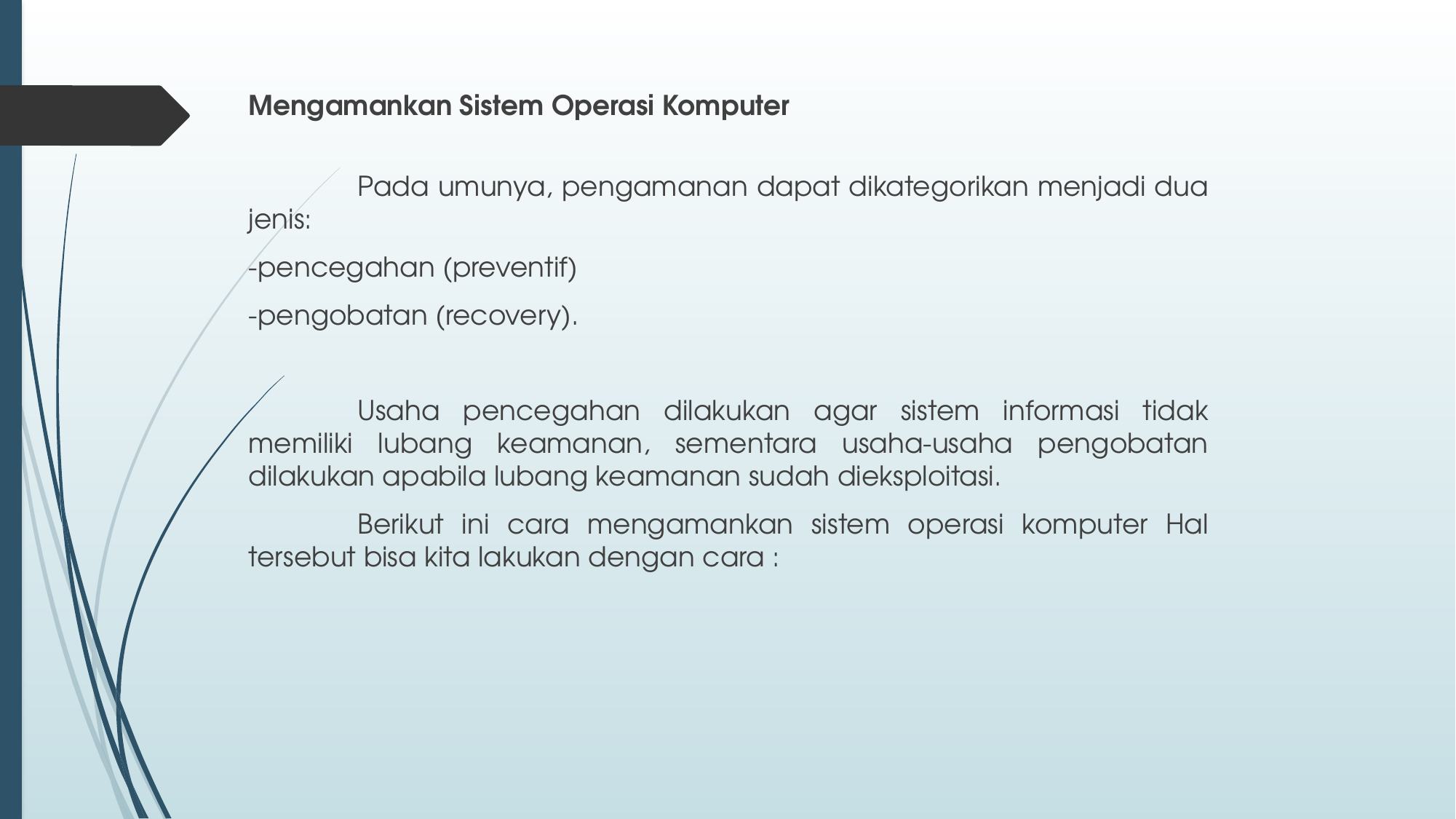

Mengamankan Sistem Operasi Komputer
	Pada umunya, pengamanan dapat dikategorikan menjadi dua jenis:
-pencegahan (preventif)
-pengobatan (recovery).

	Usaha pencegahan dilakukan agar sistem informasi tidak memiliki lubang keamanan, sementara usaha-usaha pengobatan dilakukan apabila lubang keamanan sudah dieksploitasi.
	Berikut ini cara mengamankan sistem operasi komputer Hal tersebut bisa kita lakukan dengan cara :